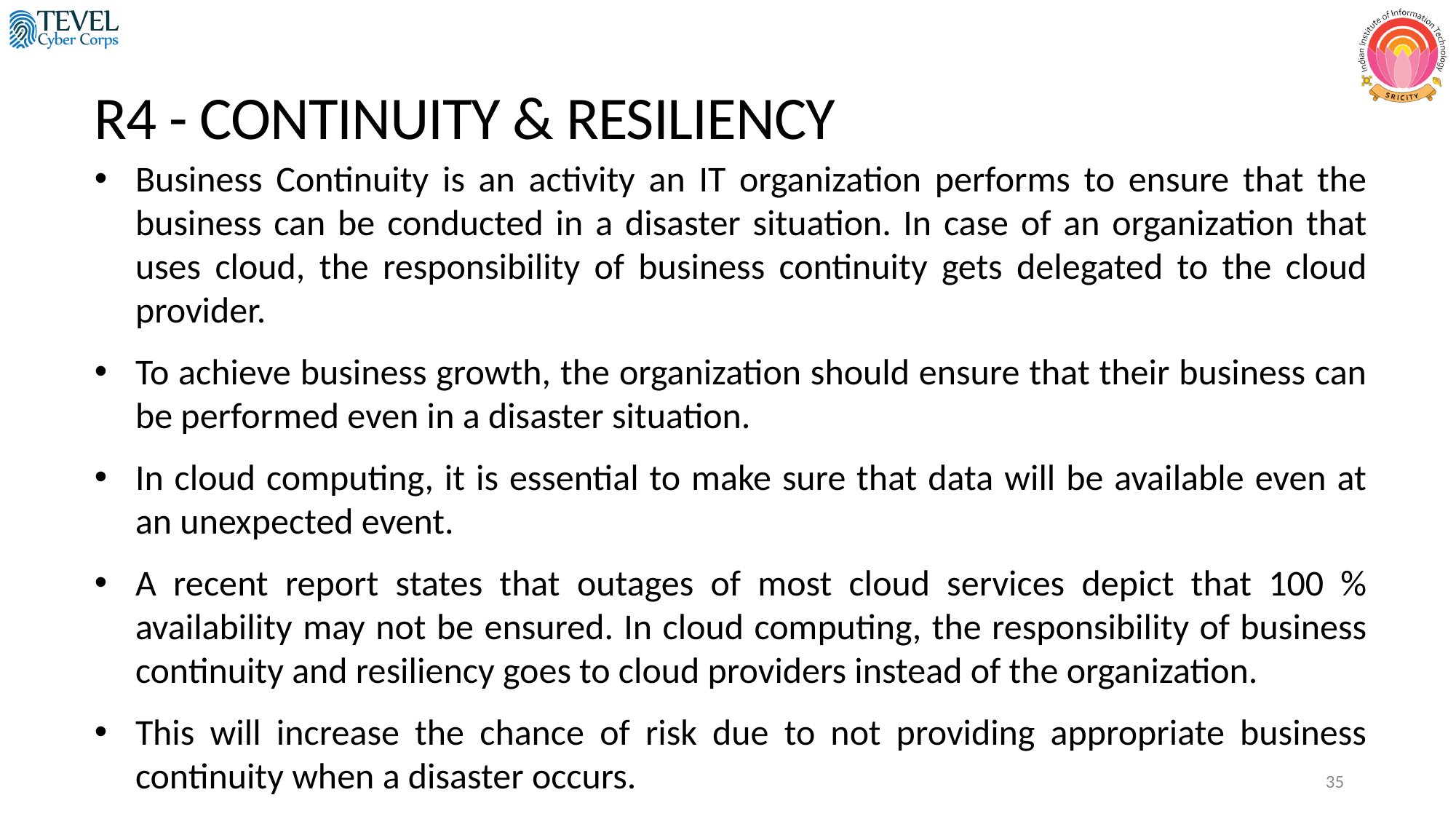

R4 - CONTINUITY & RESILIENCY
Business Continuity is an activity an IT organization performs to ensure that the business can be conducted in a disaster situation. In case of an organization that uses cloud, the responsibility of business continuity gets delegated to the cloud provider.
To achieve business growth, the organization should ensure that their business can be performed even in a disaster situation.
In cloud computing, it is essential to make sure that data will be available even at an unexpected event.
A recent report states that outages of most cloud services depict that 100 % availability may not be ensured. In cloud computing, the responsibility of business continuity and resiliency goes to cloud providers instead of the organization.
This will increase the chance of risk due to not providing appropriate business continuity when a disaster occurs.

35